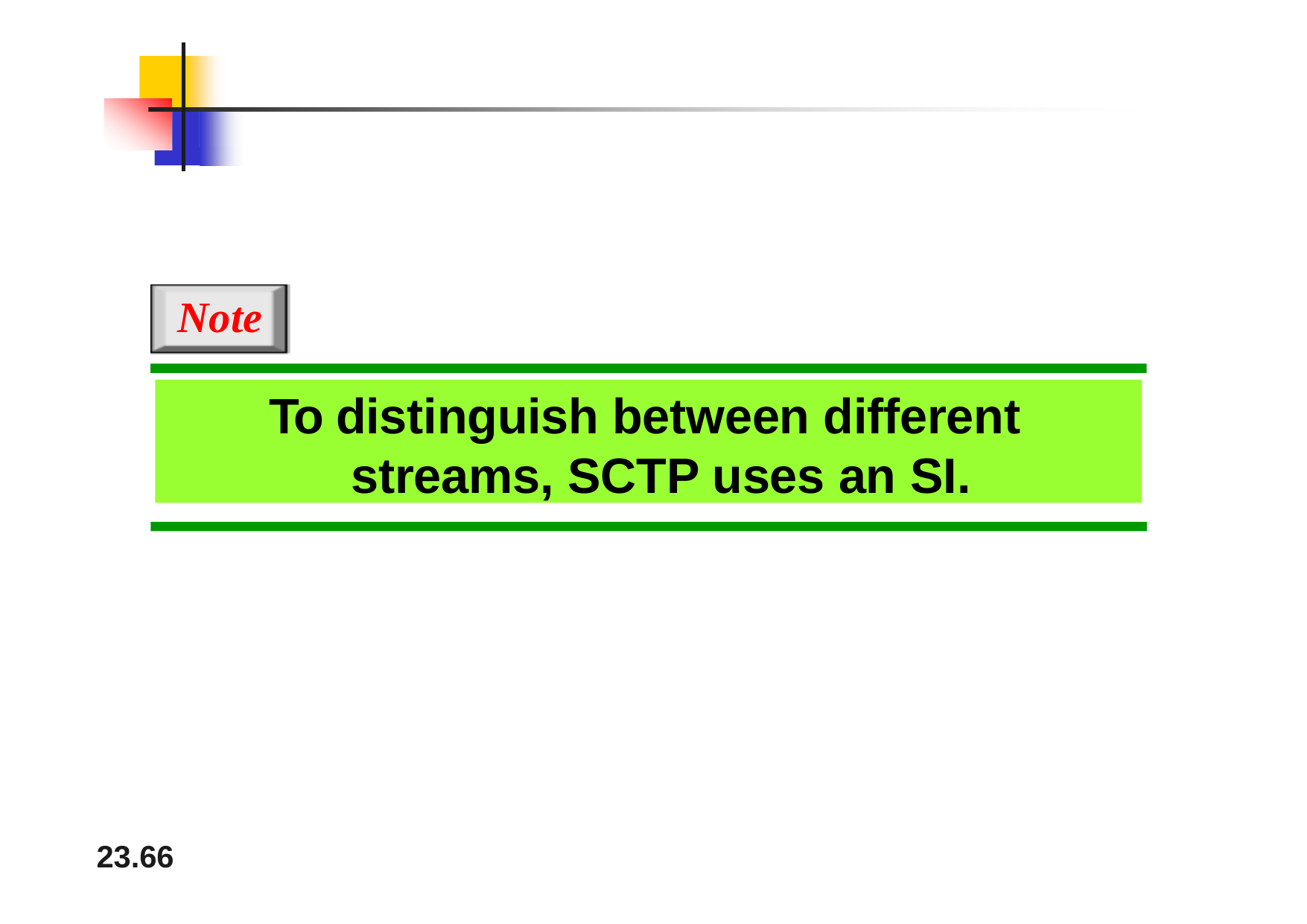

Note

To distinguish between different  streams, SCTP uses an SI.

23.66